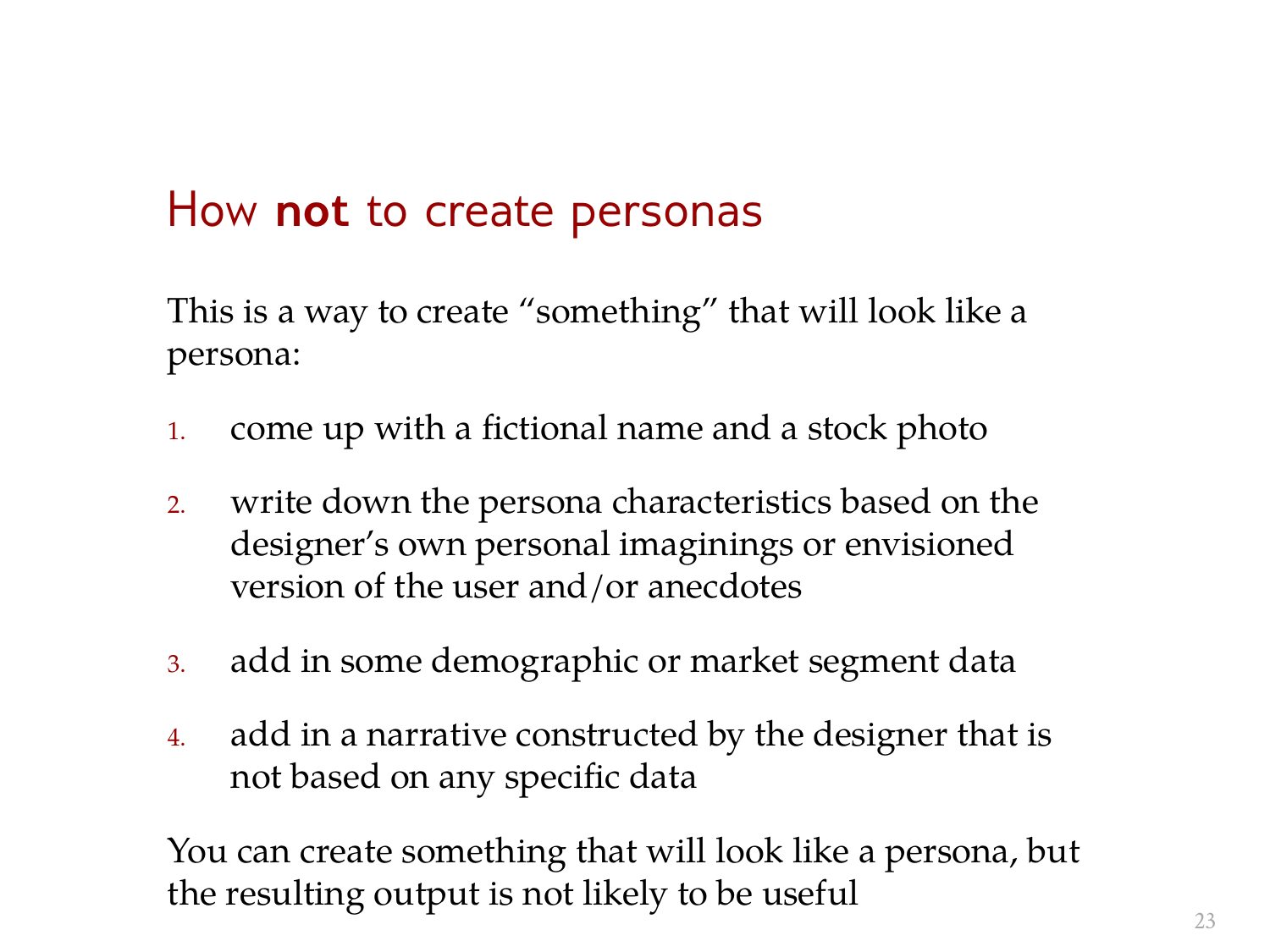

# How not to create personas
This is a way to create “something” that will look like a persona:
come up with a fictional name and a stock photo
write down the persona characteristics based on the designer’s own personal imaginings or envisioned version of the user and/or anecdotes
add in some demographic or market segment data
add in a narrative constructed by the designer that is not based on any specific data
You can create something that will look like a persona, but the resulting output is not likely to be useful

23